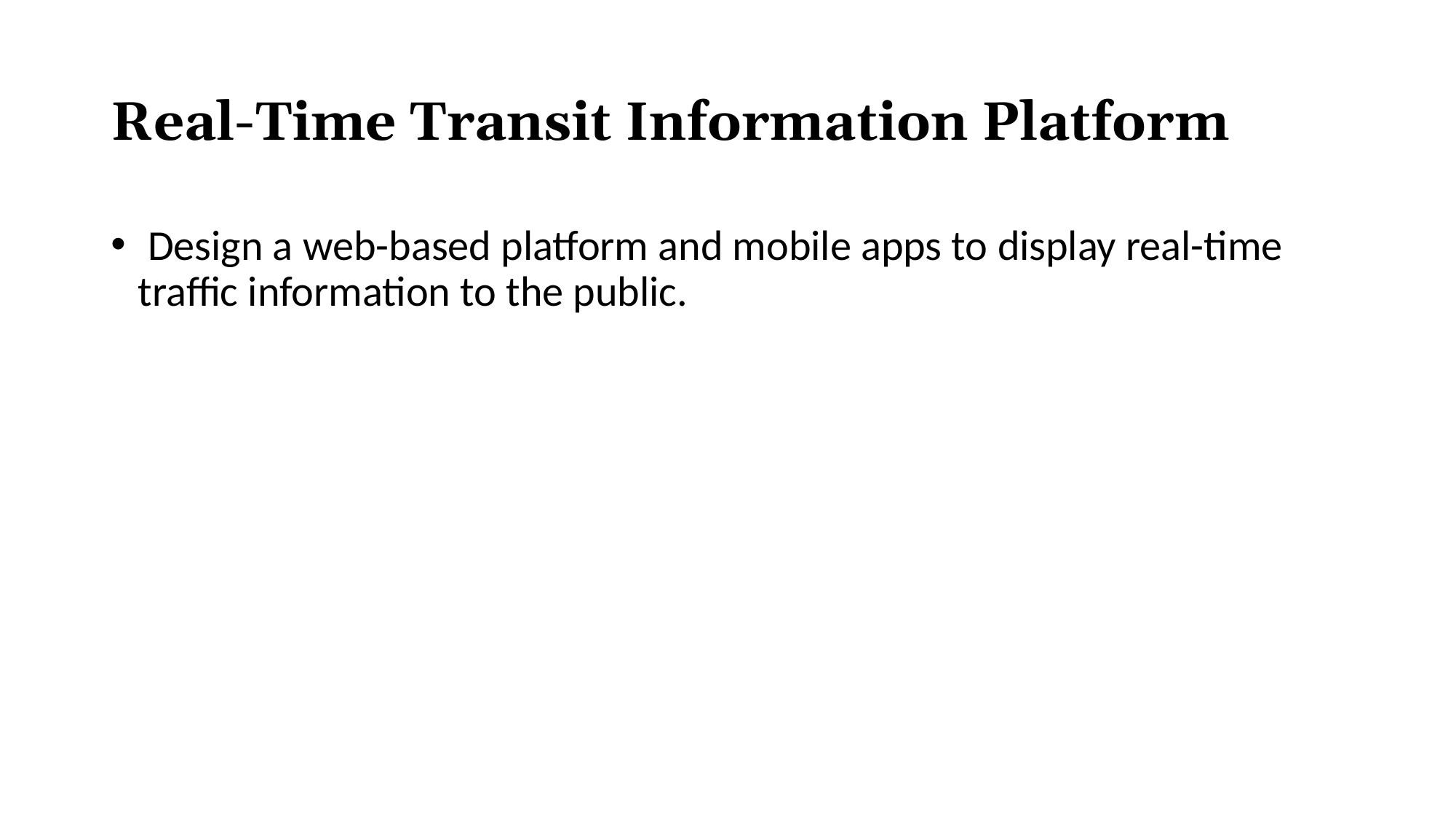

# Real-Time Transit Information Platform
 Design a web-based platform and mobile apps to display real-time traffic information to the public.